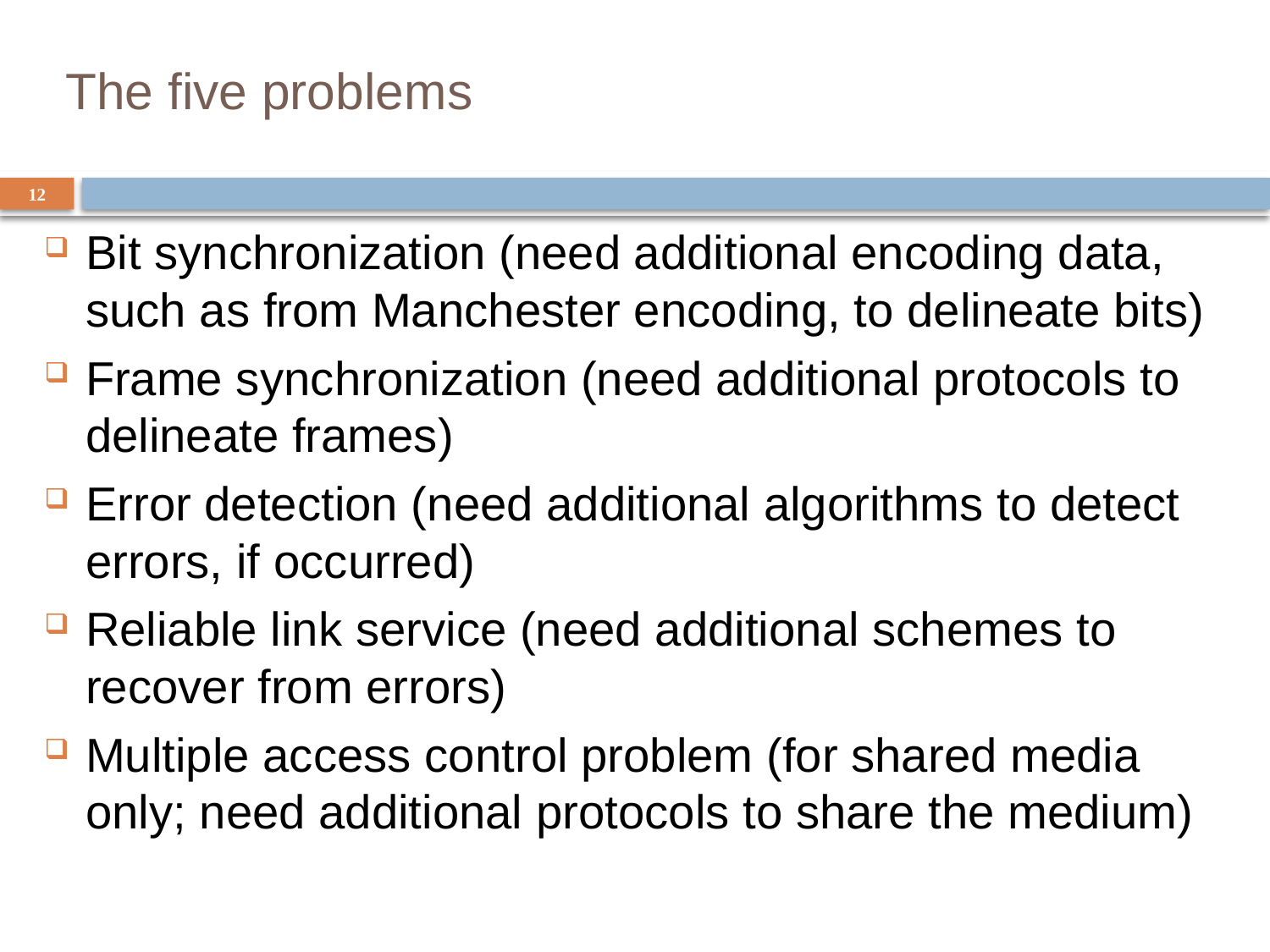

# The five problems
12
Bit synchronization (need additional encoding data, such as from Manchester encoding, to delineate bits)
Frame synchronization (need additional protocols to delineate frames)
Error detection (need additional algorithms to detect errors, if occurred)
Reliable link service (need additional schemes to recover from errors)
Multiple access control problem (for shared media only; need additional protocols to share the medium)